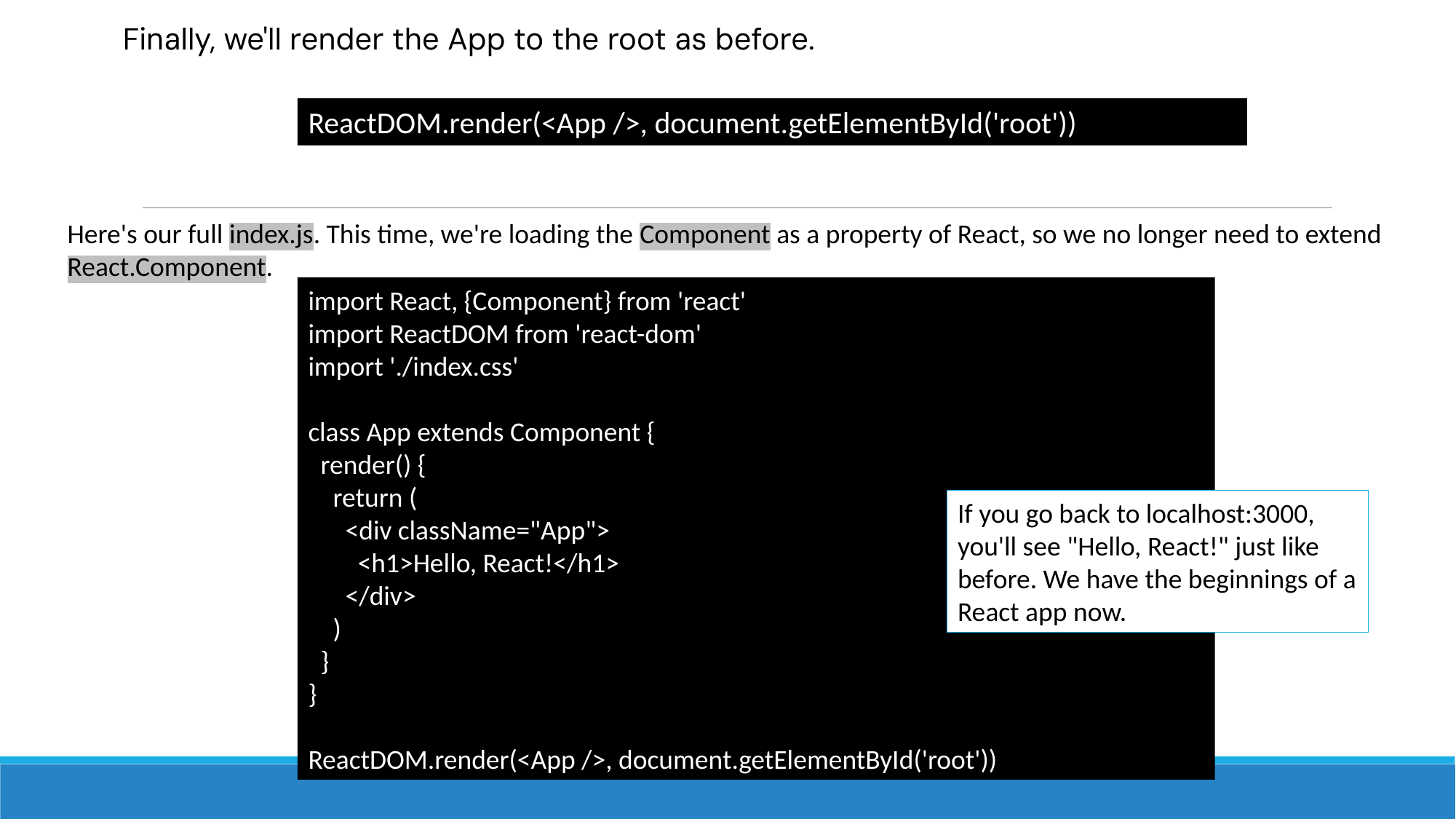

Finally, we'll render the App to the root as before.

ReactDOM.render(<App />, document.getElementById('root'))
Here's our full index.js. This time, we're loading the Component as a property of React, so we no longer need to extend React.Component.
import React, {Component} from 'react'
import ReactDOM from 'react-dom'
import './index.css'

class App extends Component {
  render() {
    return (
      <div className="App">
        <h1>Hello, React!</h1>
      </div>
    )
  }
}

ReactDOM.render(<App />, document.getElementById('root'))
If you go back to localhost:3000, you'll see "Hello, React!" just like before. We have the beginnings of a React app now.